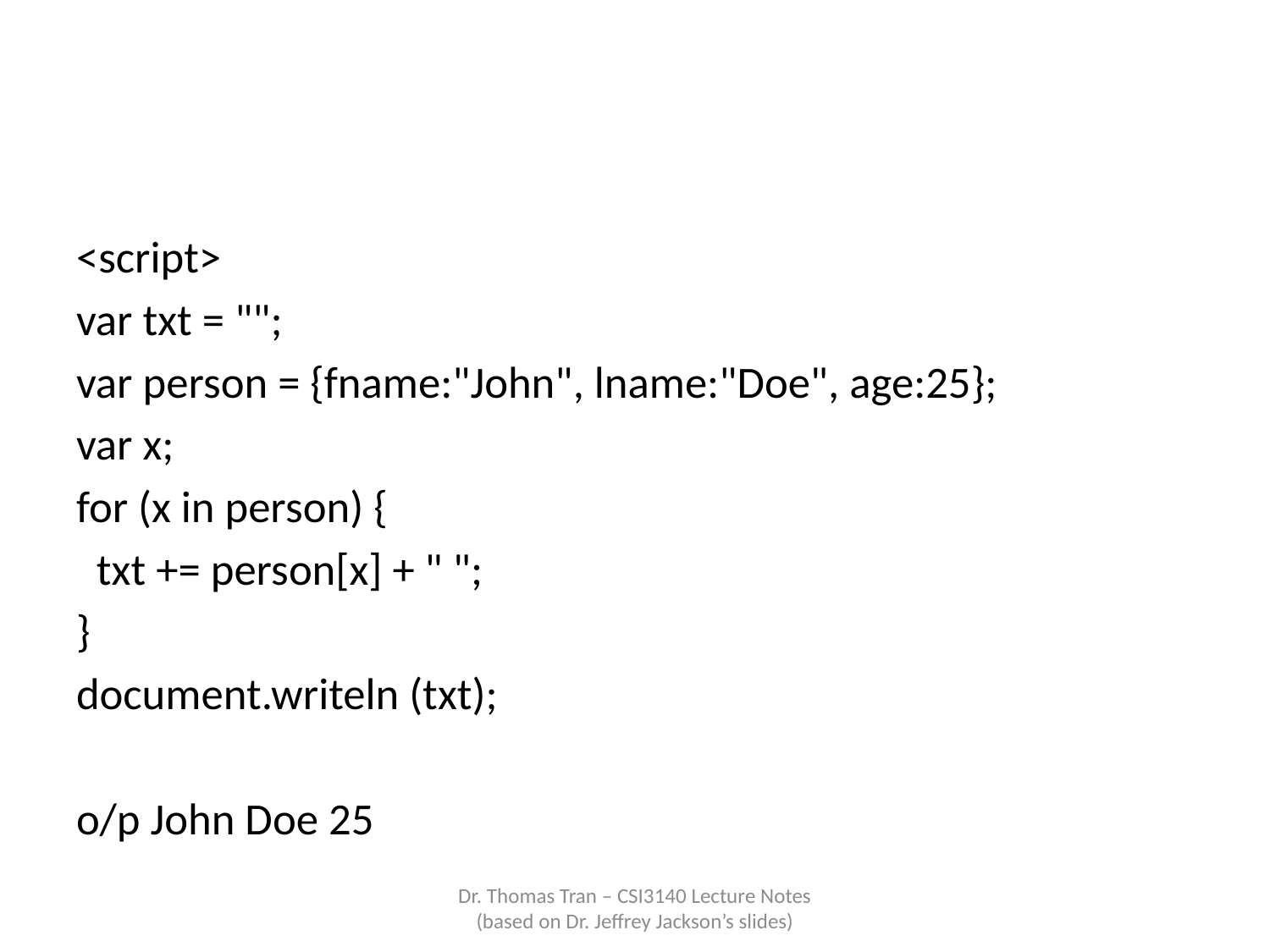

#
<script>
var txt = "";
var person = {fname:"John", lname:"Doe", age:25};
var x;
for (x in person) {
  txt += person[x] + " ";
}
document.writeln (txt);

o/p John Doe 25
Dr. Thomas Tran – CSI3140 Lecture Notes (based on Dr. Jeffrey Jackson’s slides)